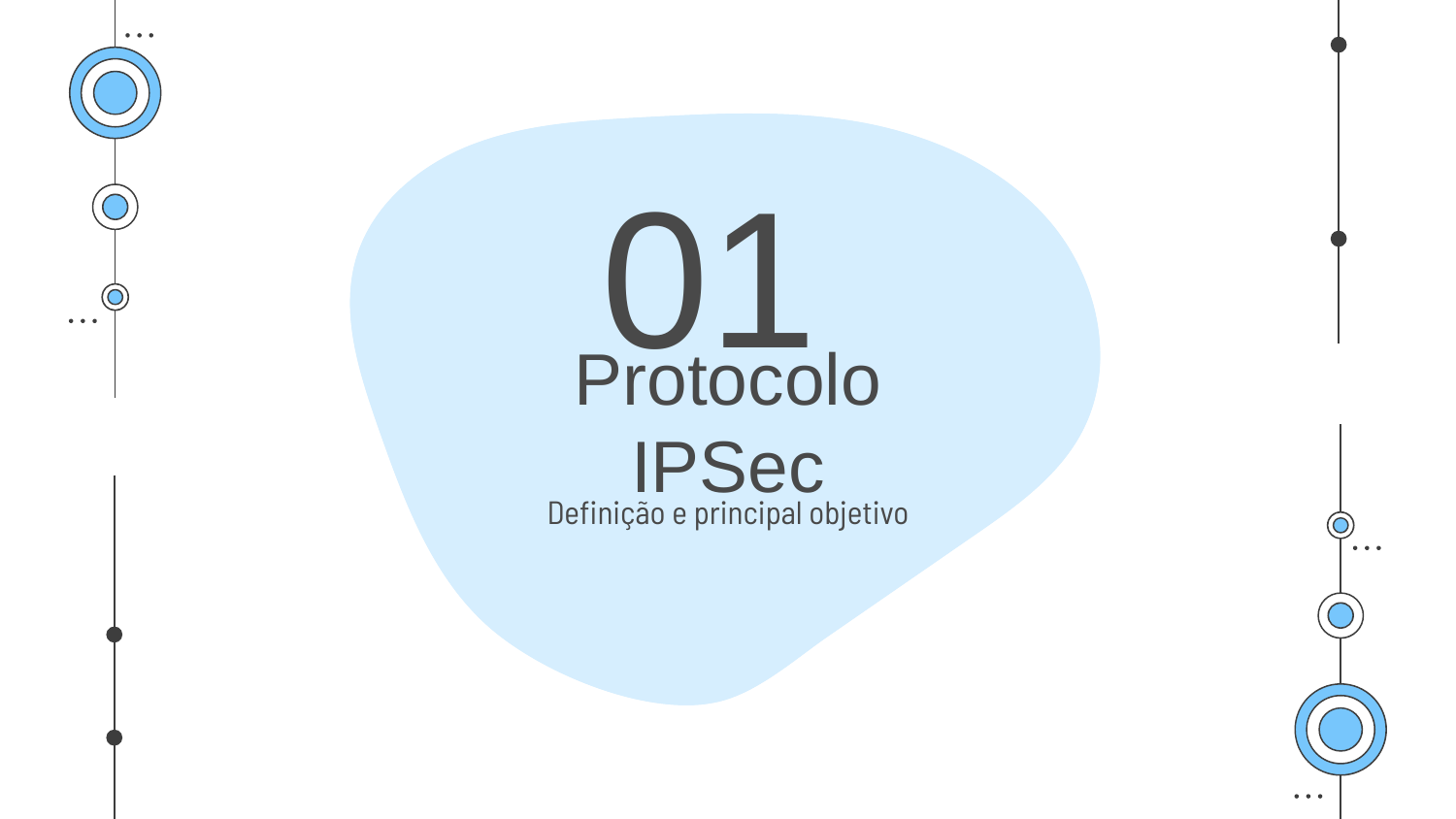

01
# Protocolo IPSec
Definição e principal objetivo